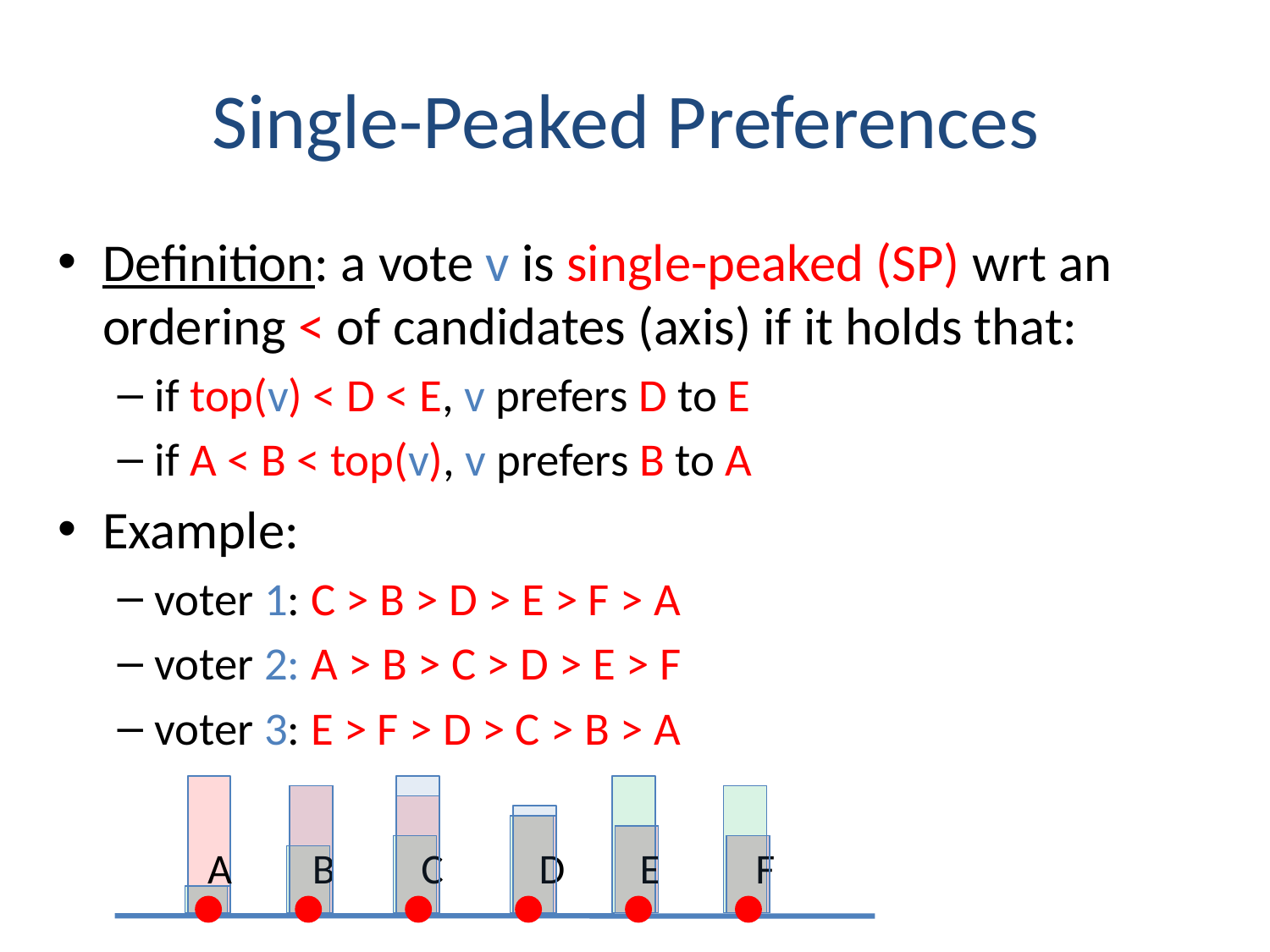

# Single-Peaked Preferences
Definition: a vote v is single-peaked (SP) wrt an ordering < of candidates (axis) if it holds that:
if top(v) < D < E, v prefers D to E
if A < B < top(v), v prefers B to A
Example:
voter 1: C > B > D > E > F > A
voter 2: A > B > C > D > E > F
voter 3: E > F > D > C > B > A

A         B         C          D         E          F